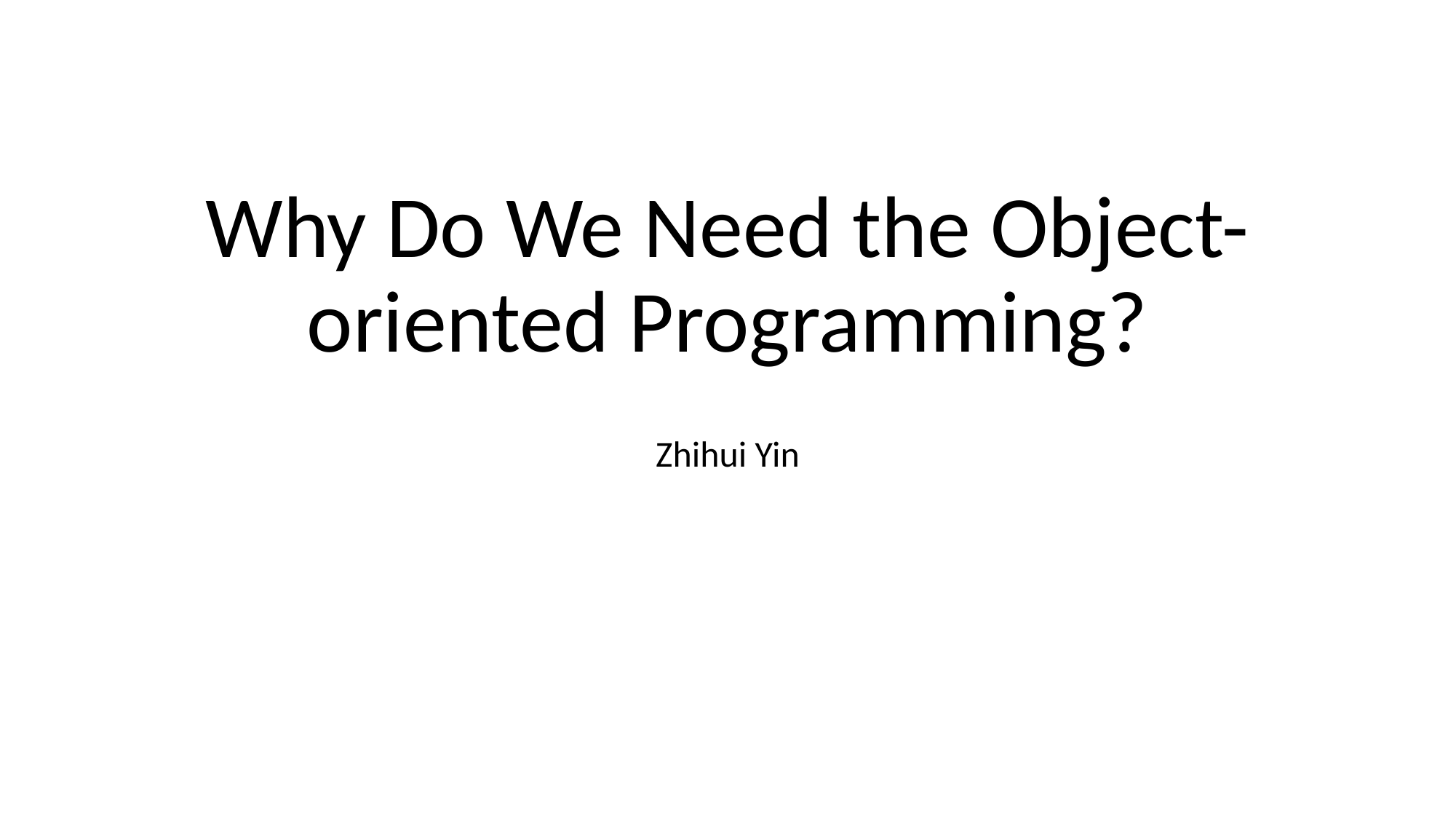

# Why Do We Need the Object-oriented Programming?
Zhihui Yin